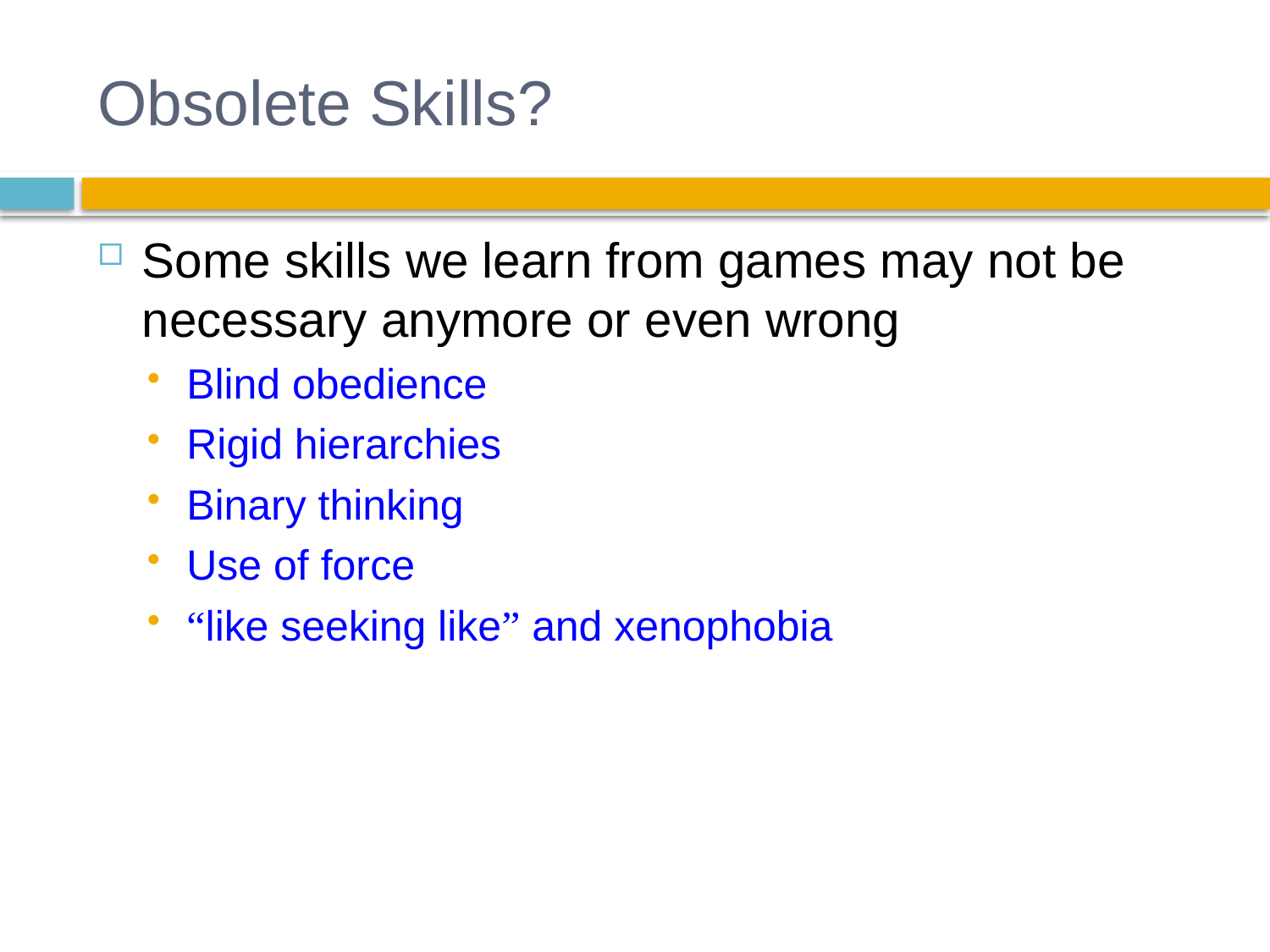

# Obsolete Skills?
Some skills we learn from games may not be necessary anymore or even wrong
Blind obedience
Rigid hierarchies
Binary thinking
Use of force
“like seeking like” and xenophobia